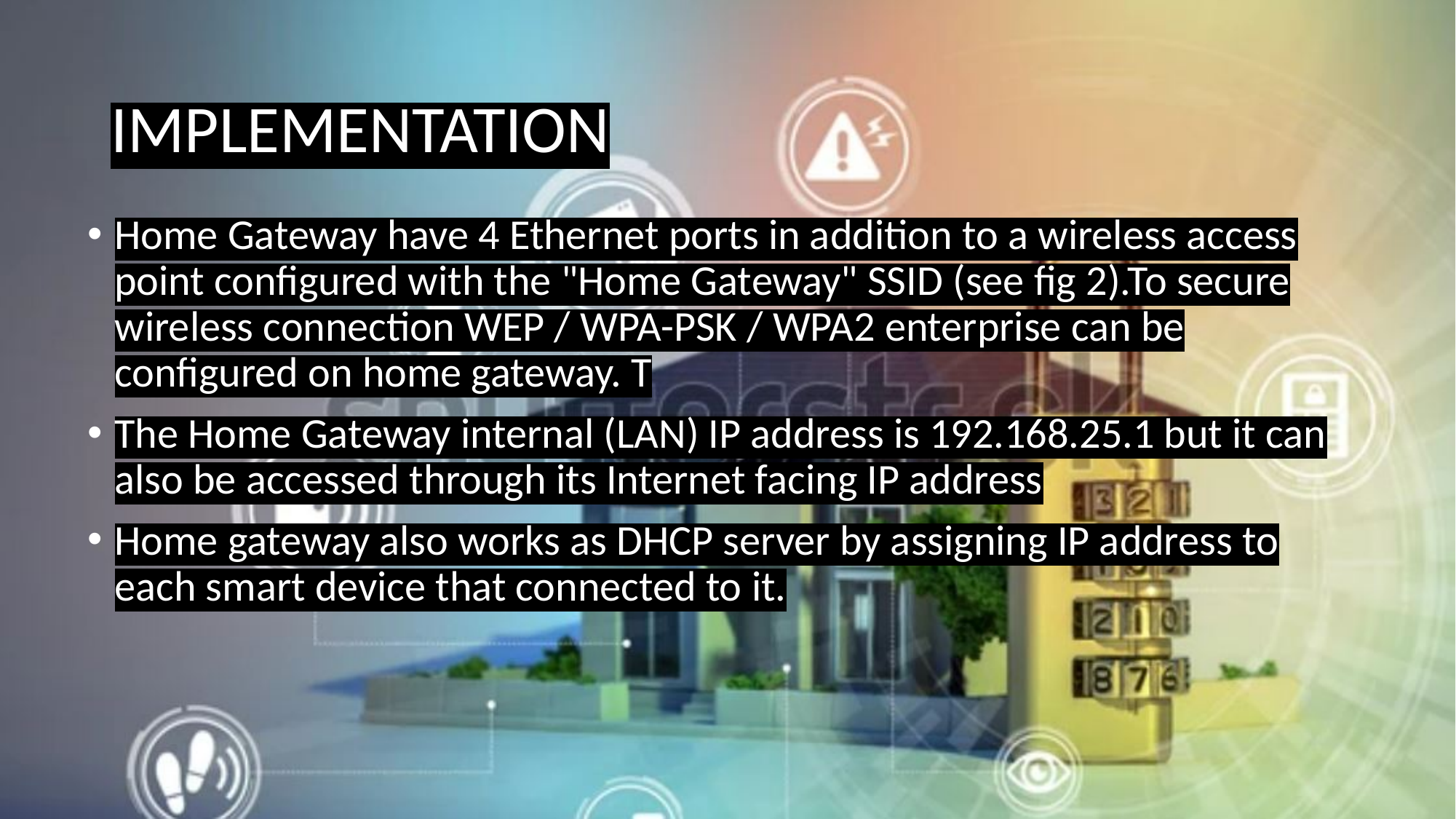

# IMPLEMENTATION
Home Gateway have 4 Ethernet ports in addition to a wireless access point configured with the "Home Gateway" SSID (see fig 2).To secure wireless connection WEP / WPA-PSK / WPA2 enterprise can be configured on home gateway. T
The Home Gateway internal (LAN) IP address is 192.168.25.1 but it can also be accessed through its Internet facing IP address
Home gateway also works as DHCP server by assigning IP address to each smart device that connected to it.